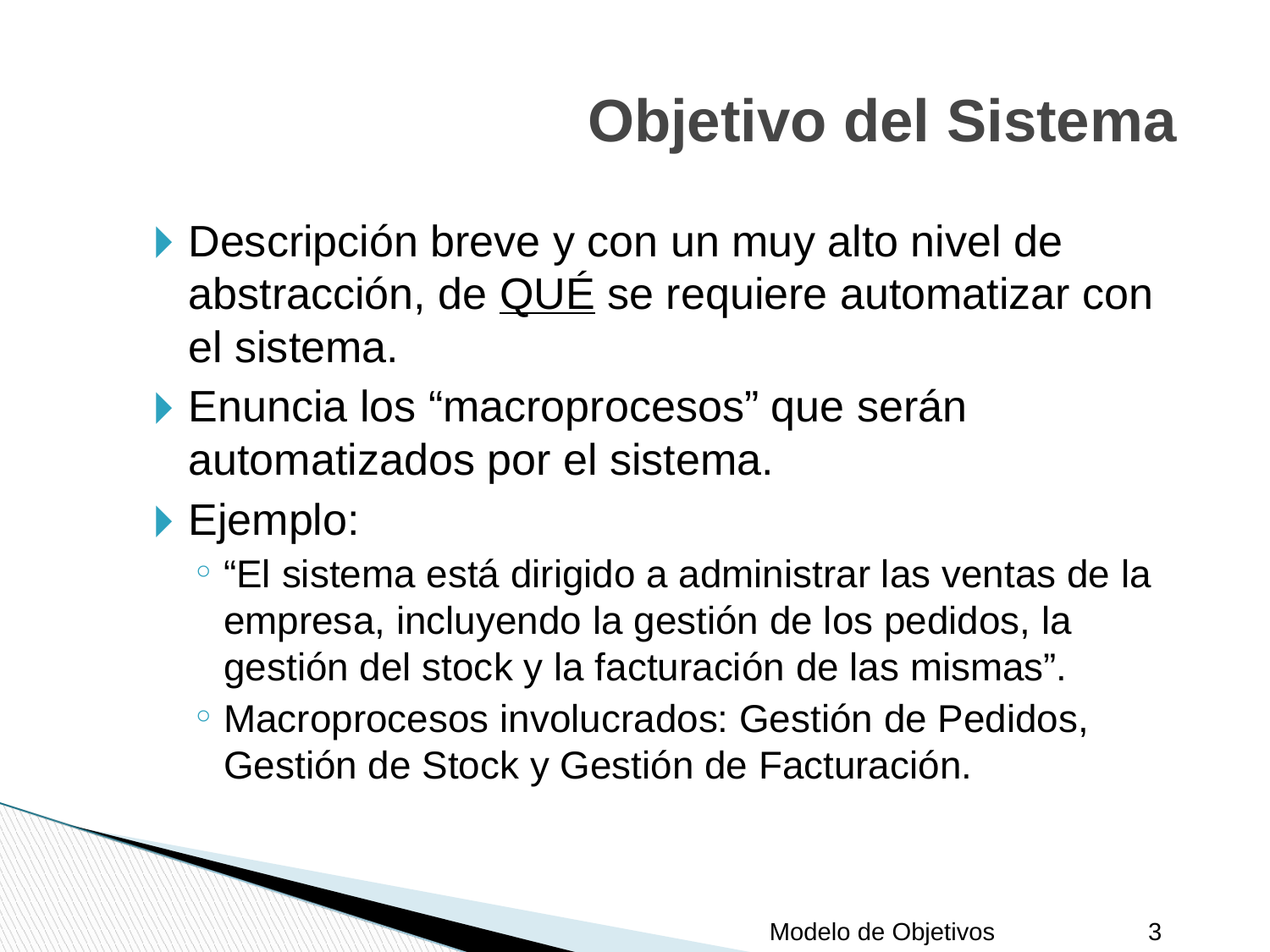

Objetivo del Sistema
Descripción breve y con un muy alto nivel de abstracción, de QUÉ se requiere automatizar con el sistema.
Enuncia los “macroprocesos” que serán automatizados por el sistema.
Ejemplo:
“El sistema está dirigido a administrar las ventas de la empresa, incluyendo la gestión de los pedidos, la gestión del stock y la facturación de las mismas”.
Macroprocesos involucrados: Gestión de Pedidos, Gestión de Stock y Gestión de Facturación.
Modelo de Objetivos
3